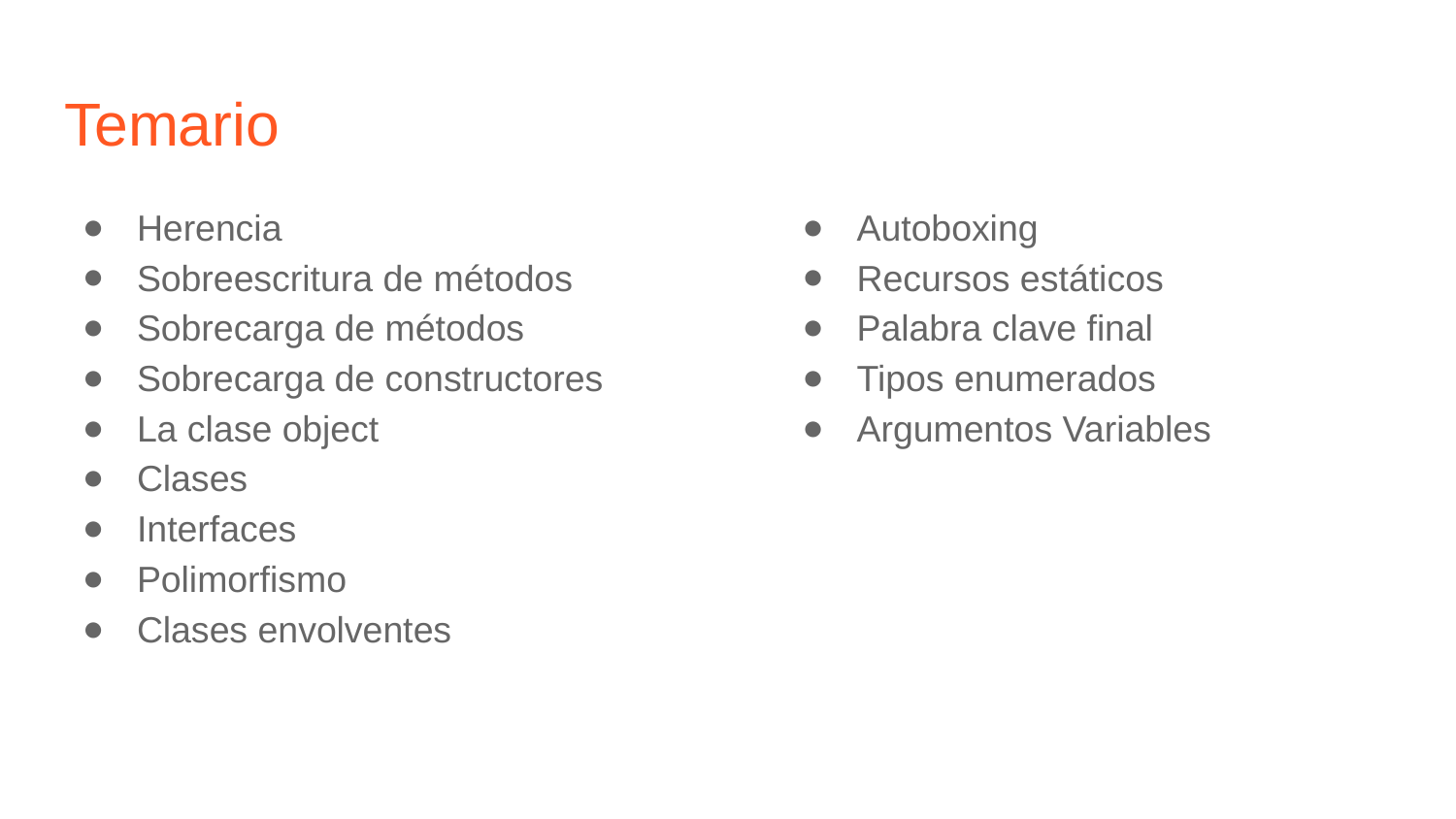

# Temario
Herencia
Sobreescritura de métodos
Sobrecarga de métodos
Sobrecarga de constructores
La clase object
Clases
Interfaces
Polimorfismo
Clases envolventes
Autoboxing
Recursos estáticos
Palabra clave final
Tipos enumerados
Argumentos Variables